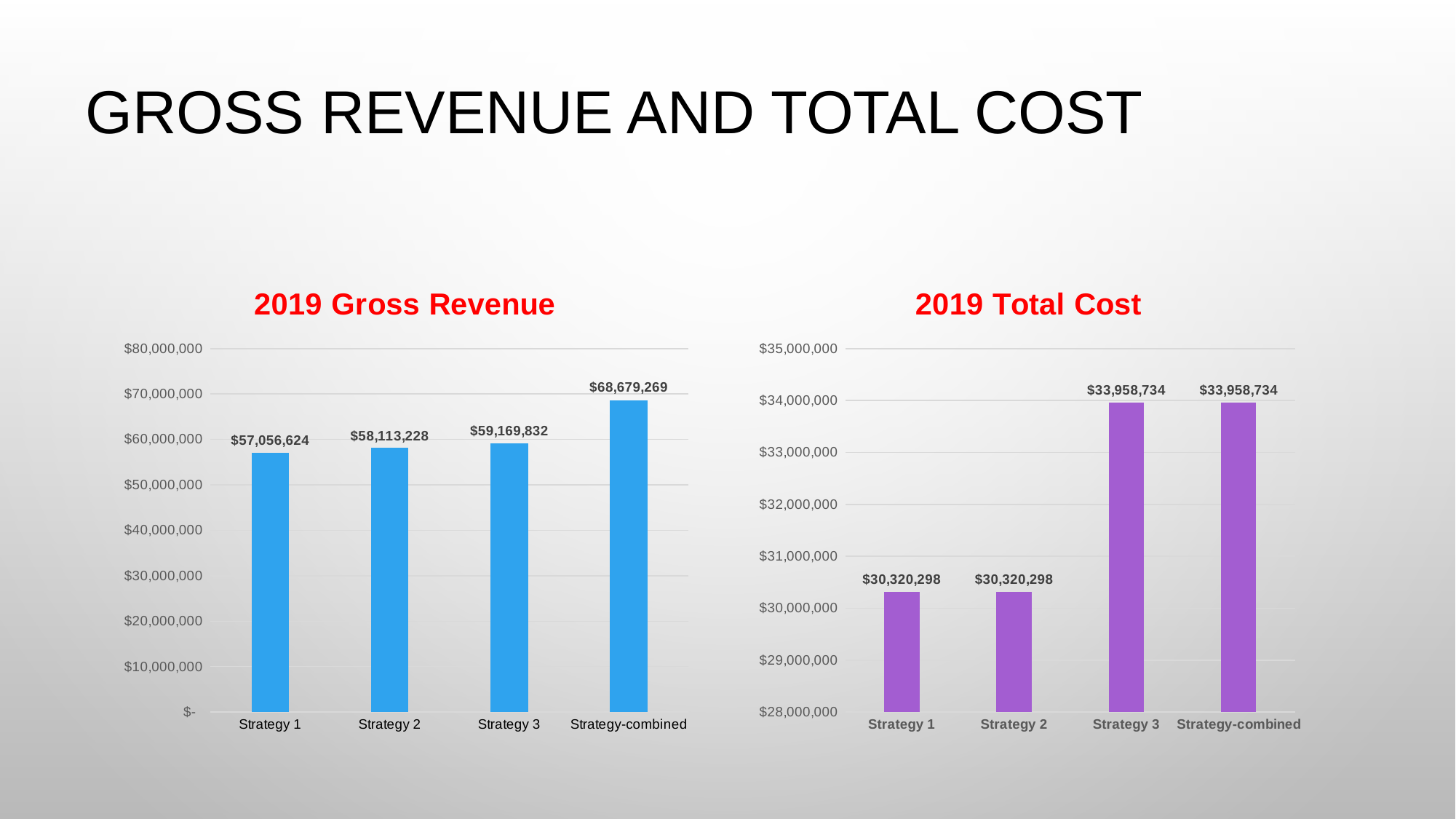

# Gross revenue and total cost

### Chart: 2019 Gross Revenue

| Category |  |
|---|---|
| Strategy 1 | 57056623.56 |
| Strategy 2 | 58113227.699999996 |
| Strategy 3 | 59169831.84 |
| Strategy-combined | 68679269.1 |

### Chart: 2019 Total Cost

| Category |  |
|---|---|
| Strategy 1 | 30320297.920000054 |
| Strategy 2 | 30320297.920000054 |
| Strategy 3 | 33958733.67039987 |
| Strategy-combined | 33958733.67039987 |